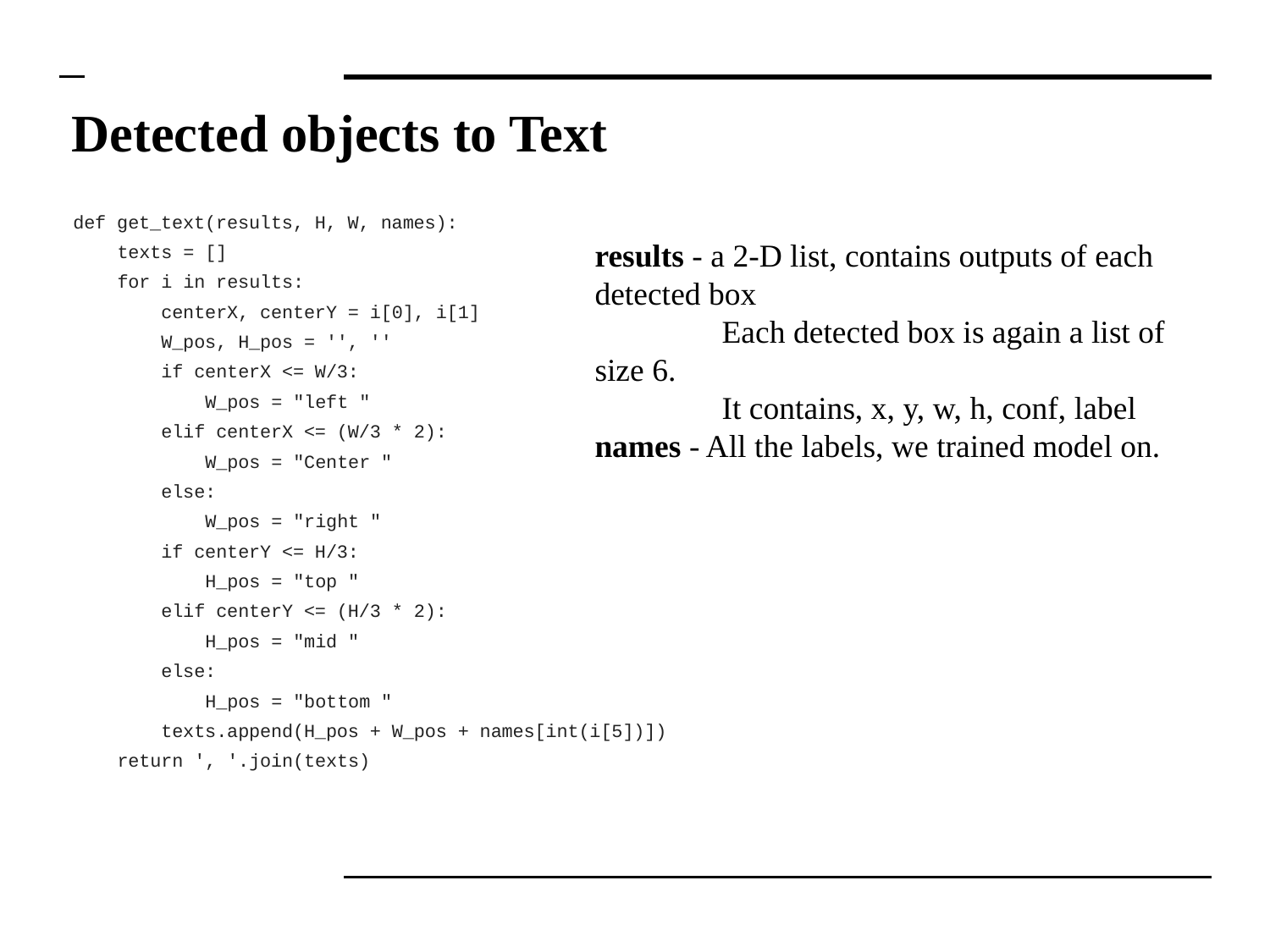

# Detected objects to Text
def get_text(results, H, W, names):
    texts = []
    for i in results:
        centerX, centerY = i[0], i[1]
        W_pos, H_pos = '', ''
        if centerX <= W/3:
            W_pos = "left "
        elif centerX <= (W/3 * 2):
            W_pos = "Center "
        else:
            W_pos = "right "
        if centerY <= H/3:
            H_pos = "top "
        elif centerY <= (H/3 * 2):
            H_pos = "mid "
        else:
            H_pos = "bottom "
        texts.append(H_pos + W_pos + names[int(i[5])])
    return ', '.join(texts)
results - a 2-D list, contains outputs of each detected box
	Each detected box is again a list of size 6.
	It contains, x, y, w, h, conf, label
names - All the labels, we trained model on.